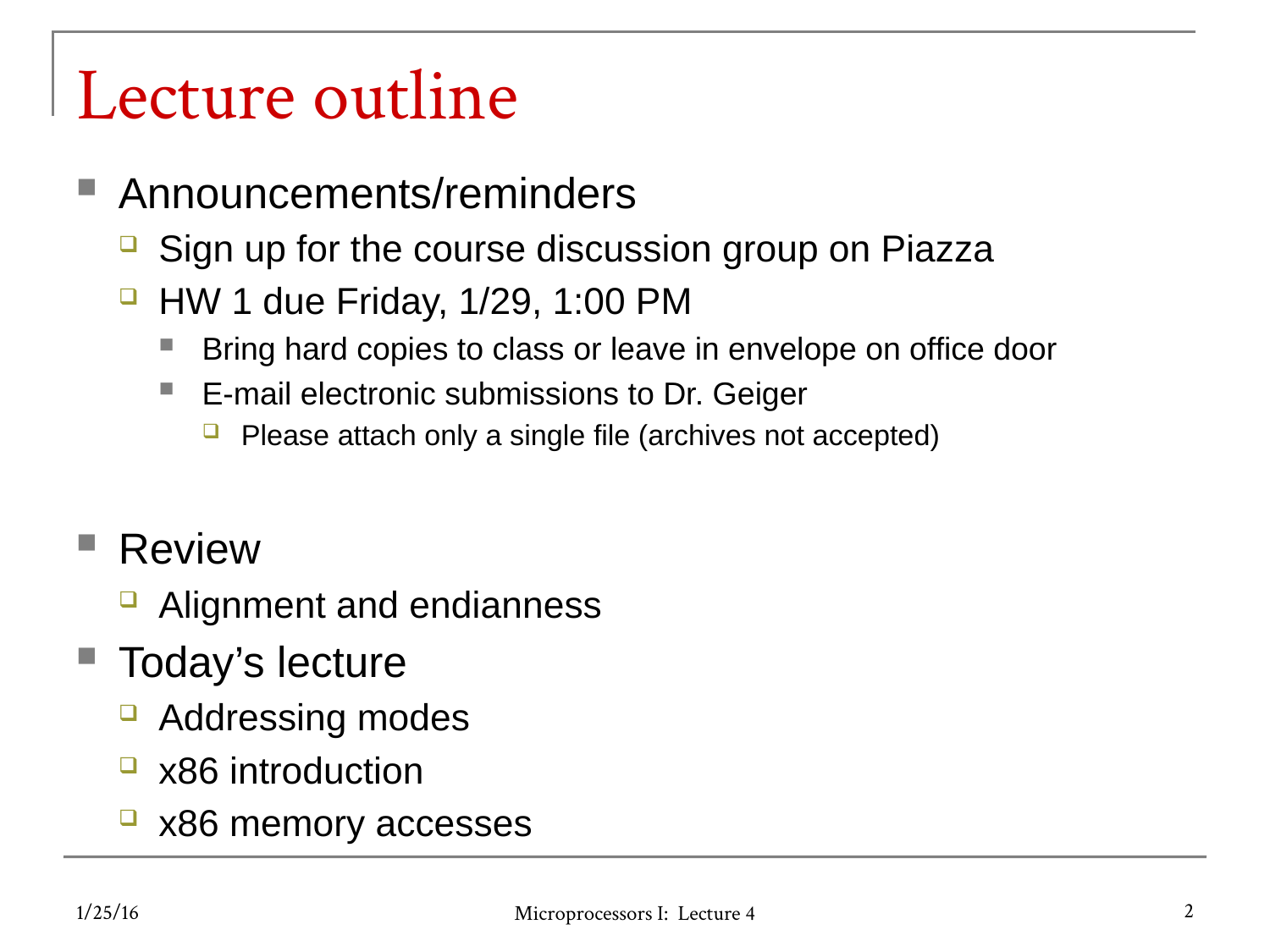

# Lecture outline
Announcements/reminders
Sign up for the course discussion group on Piazza
HW 1 due Friday, 1/29, 1:00 PM
Bring hard copies to class or leave in envelope on office door
E-mail electronic submissions to Dr. Geiger
Please attach only a single file (archives not accepted)

Review
Alignment and endianness
Today’s lecture
Addressing modes
x86 introduction
x86 memory accesses
1/25/16
2
Microprocessors I:  Lecture 4